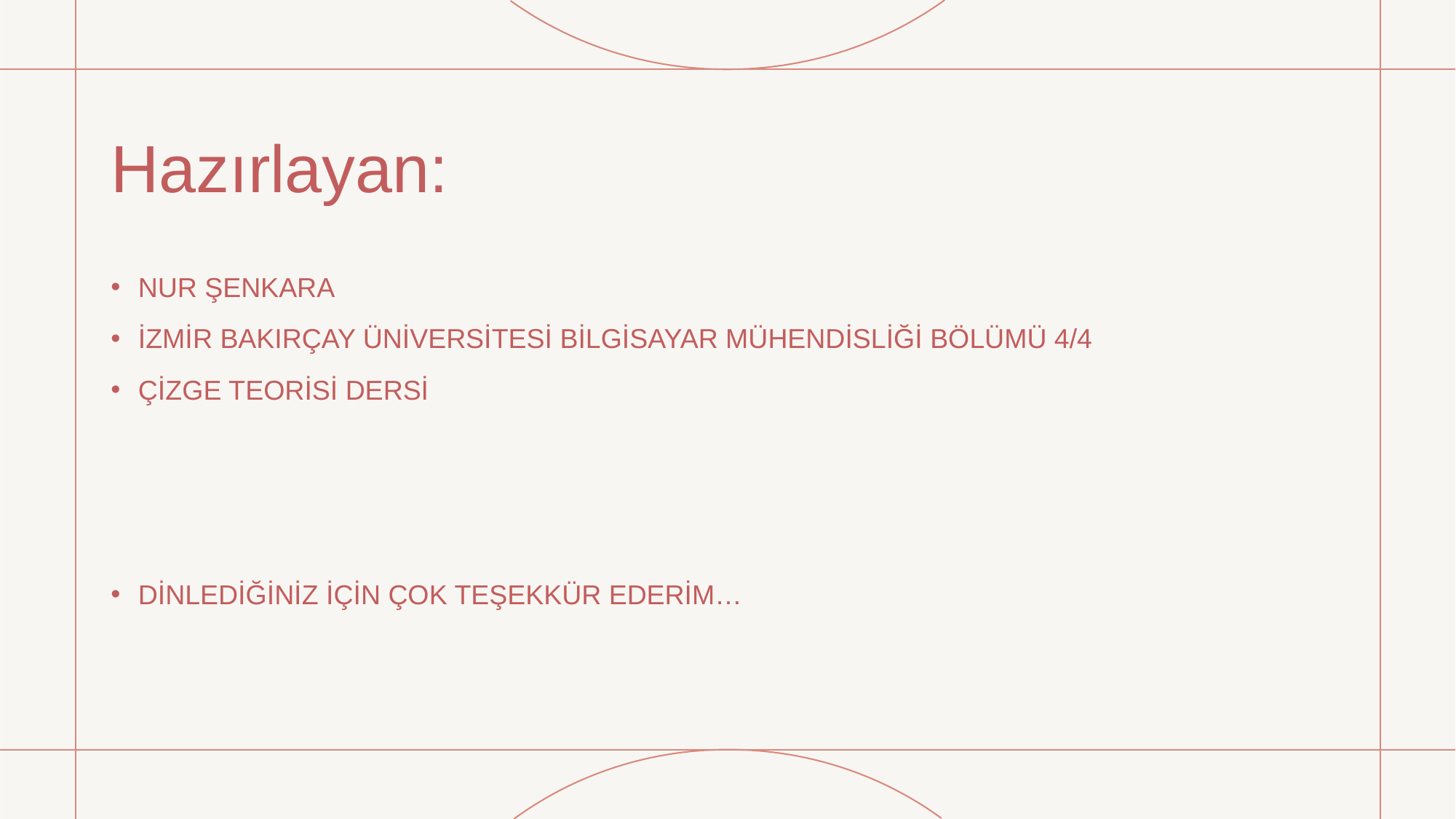

# Hazırlayan:
NUR ŞENKARA
İZMİR BAKIRÇAY ÜNİVERSİTESİ BİLGİSAYAR MÜHENDİSLİĞİ BÖLÜMÜ 4/4
ÇİZGE TEORİSİ DERSİ

DİNLEDİĞİNİZ İÇİN ÇOK TEŞEKKÜR EDERİM…